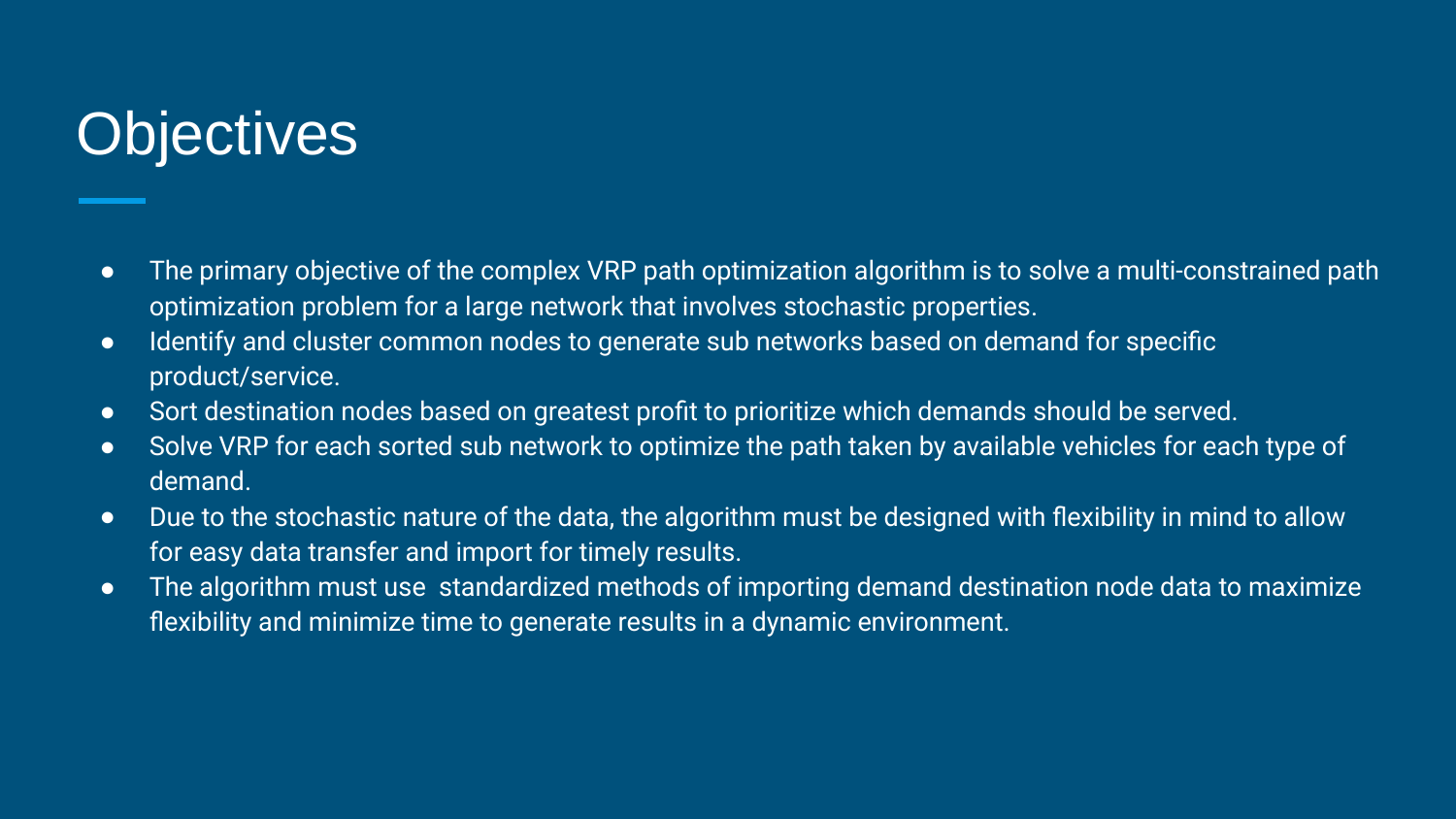

# Objectives
The primary objective of the complex VRP path optimization algorithm is to solve a multi-constrained path optimization problem for a large network that involves stochastic properties.
Identify and cluster common nodes to generate sub networks based on demand for specific product/service.
Sort destination nodes based on greatest profit to prioritize which demands should be served.
Solve VRP for each sorted sub network to optimize the path taken by available vehicles for each type of demand.
Due to the stochastic nature of the data, the algorithm must be designed with flexibility in mind to allow for easy data transfer and import for timely results.
The algorithm must use  standardized methods of importing demand destination node data to maximize flexibility and minimize time to generate results in a dynamic environment.